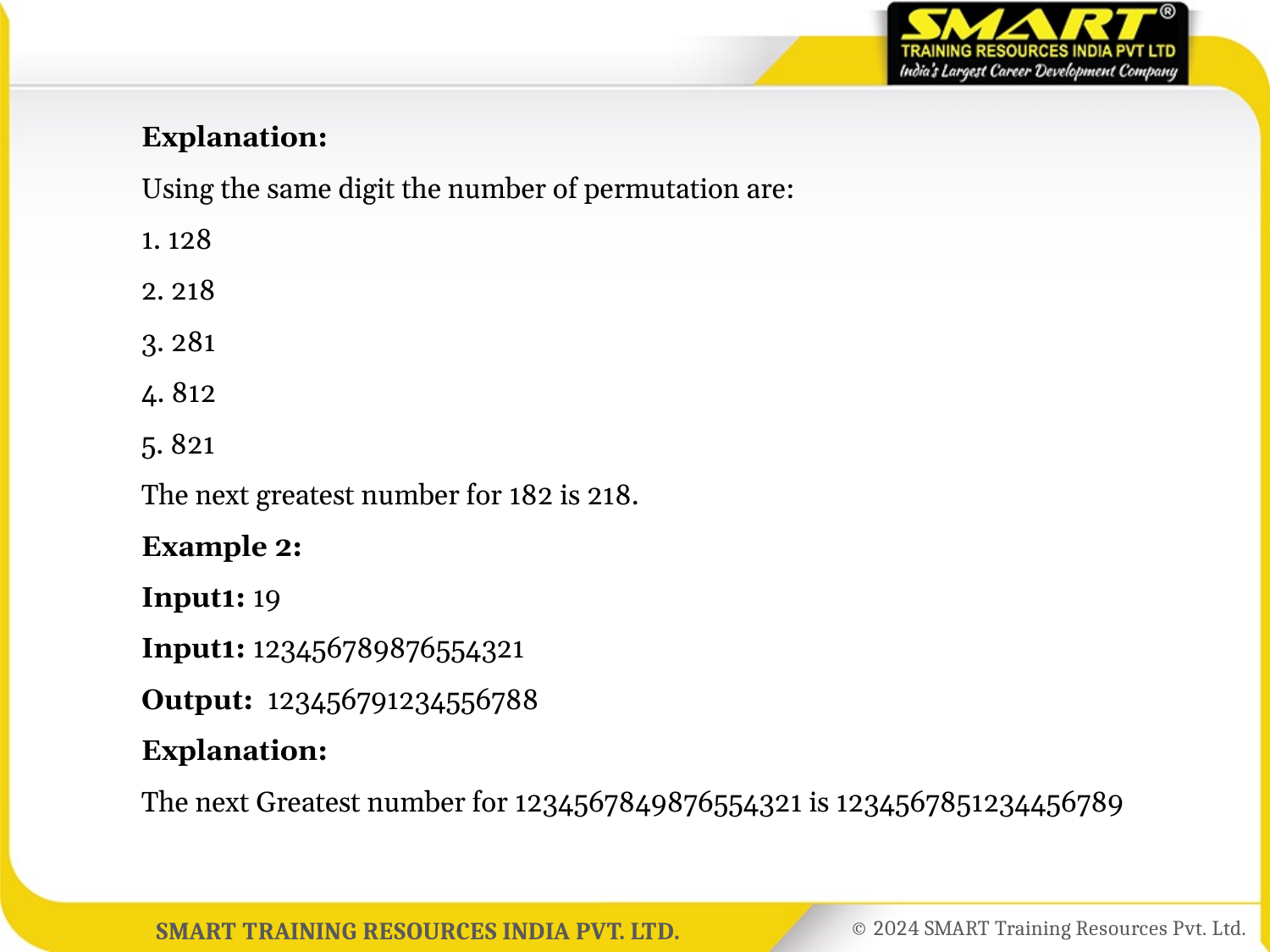

Explanation:
	Using the same digit the number of permutation are:
	1. 128
	2. 218
	3. 281
	4. 812
	5. 821
	The next greatest number for 182 is 218.
	Example 2:
	Input1: 19
	Input1: 123456789876554321
	Output:  123456791234556788
	Explanation:
	The next Greatest number for 1234567849876554321 is 1234567851234456789